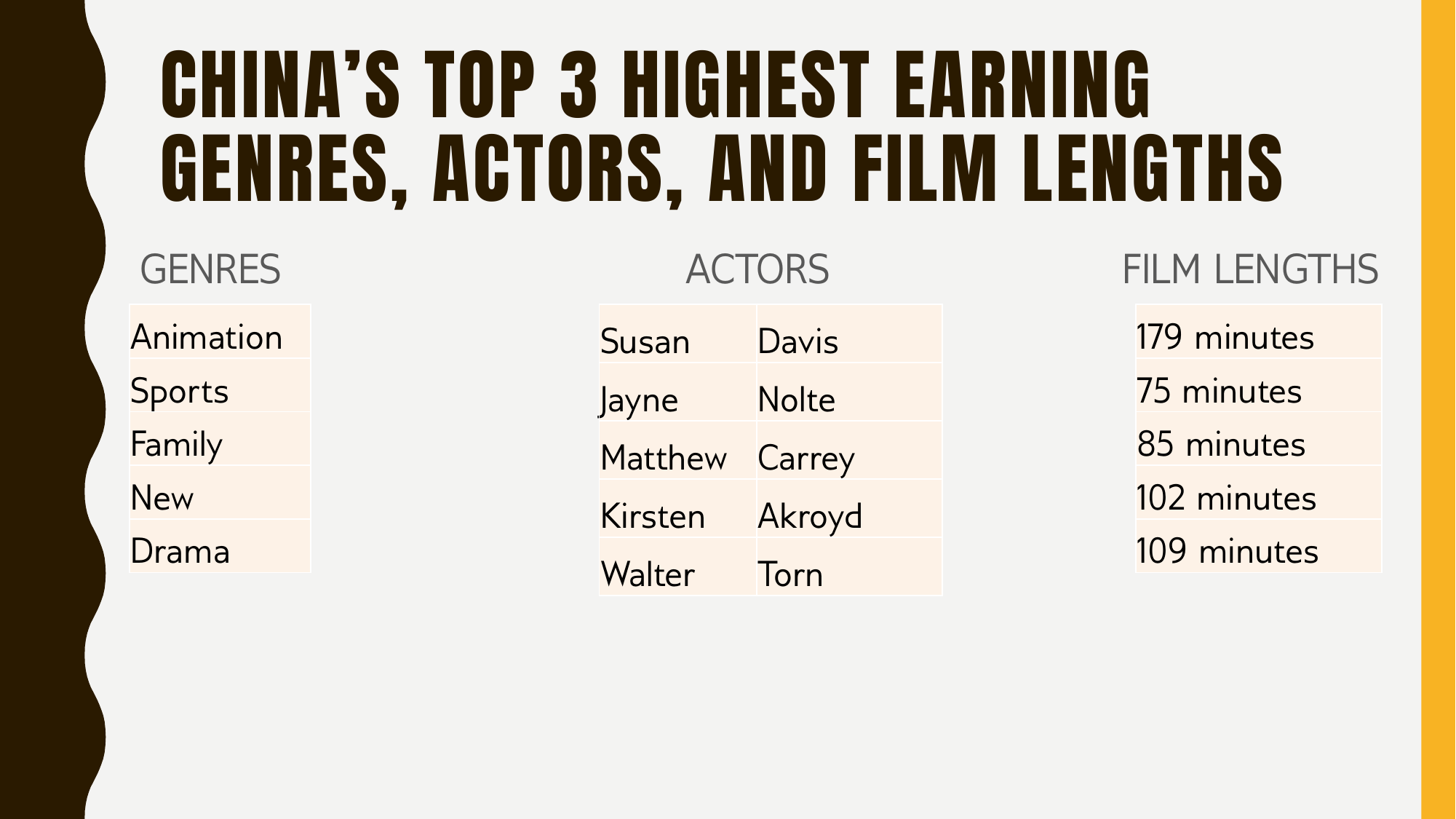

# China’s top 3 highest earning Genres, Actors, and film lengths
GENRES				ACTORS			FILM LENGTHS
| Animation |
| --- |
| Sports |
| Family |
| New |
| Drama |
| Susan | Davis |
| --- | --- |
| Jayne | Nolte |
| Matthew | Carrey |
| Kirsten | Akroyd |
| Walter | Torn |
| 179 minutes |
| --- |
| 75 minutes |
| 85 minutes |
| 102 minutes |
| 109 minutes |